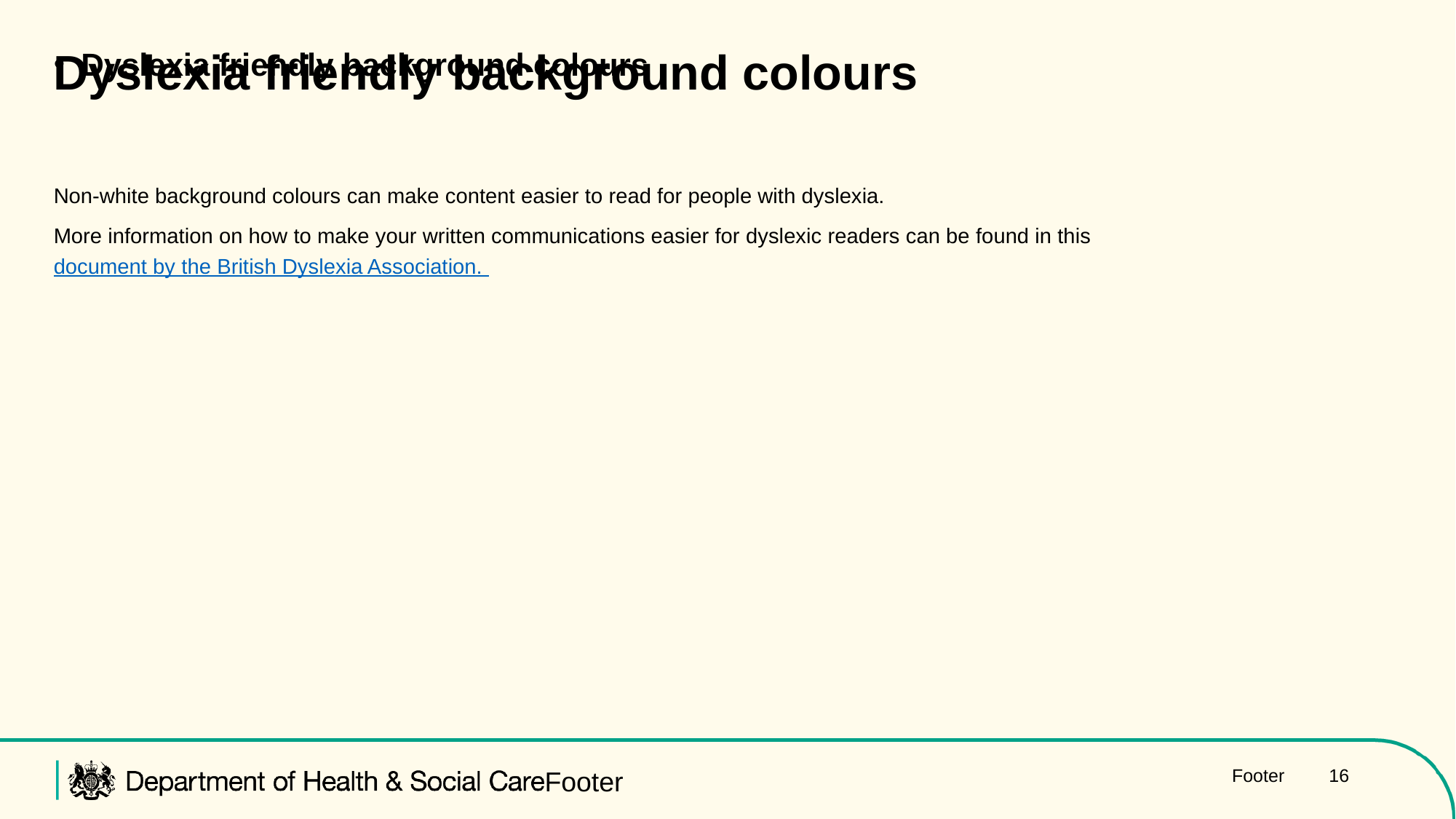

Dyslexia friendly background colours
Dyslexia friendly background colours
Non-white background colours can make content easier to read for people with dyslexia.
More information on how to make your written communications easier for dyslexic readers can be found in this document by the British Dyslexia Association.
Footer
Footer
16